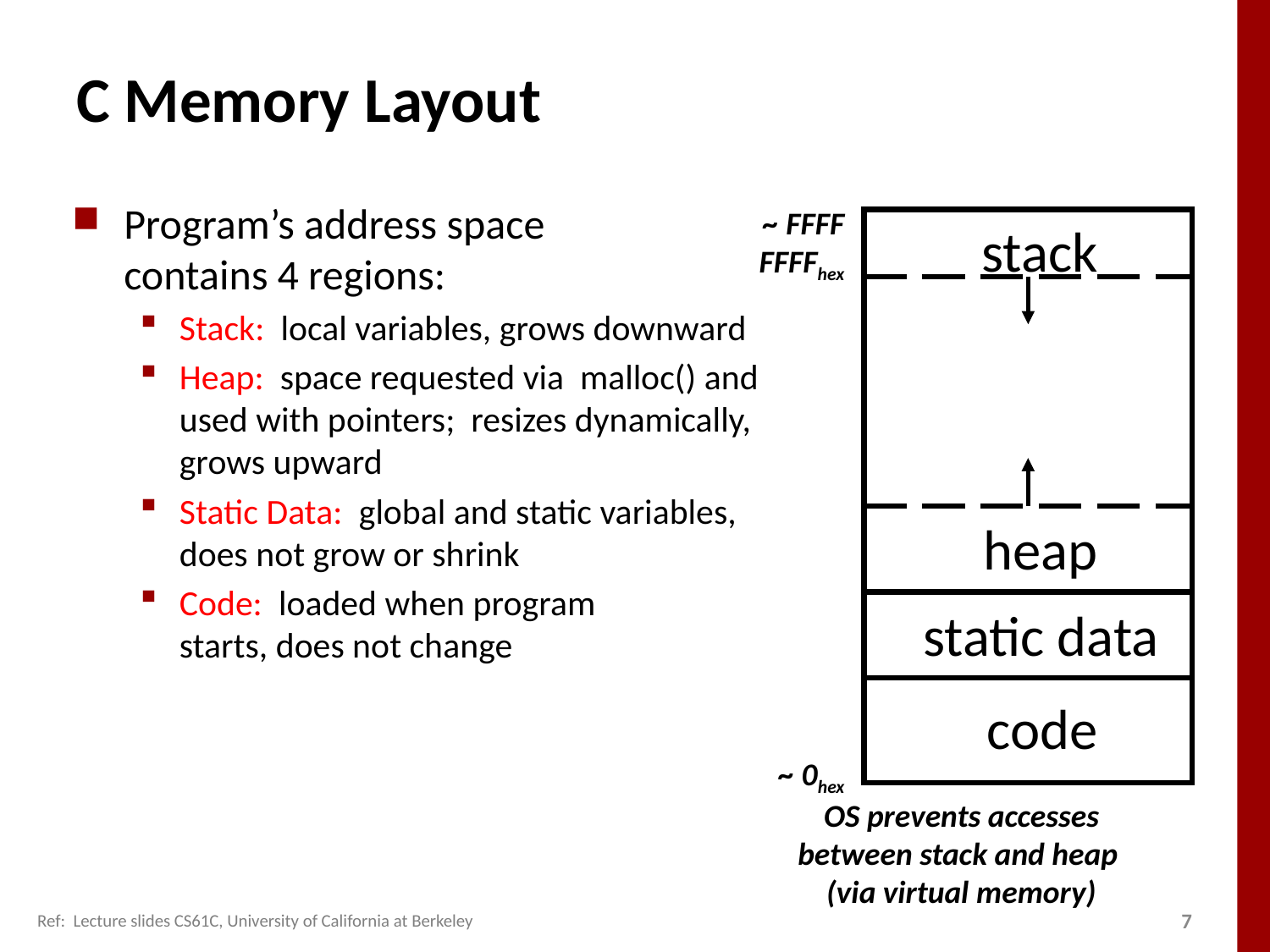

# C Memory Layout
Program’s address space
contains 4 regions:
Stack:  local variables, grows downward
Heap:  space requested via  malloc() and used with pointers;  resizes dynamically, grows upward
Static Data:  global and static variables, does not grow or shrink
Code:  loaded when program
starts, does not change
~ FFFF FFFFhex
stack

heap

static data

code
~ 0hex
OS prevents accesses
between stack and heap
(via virtual memory)
Ref:  Lecture slides CS61C, University of California at Berkeley